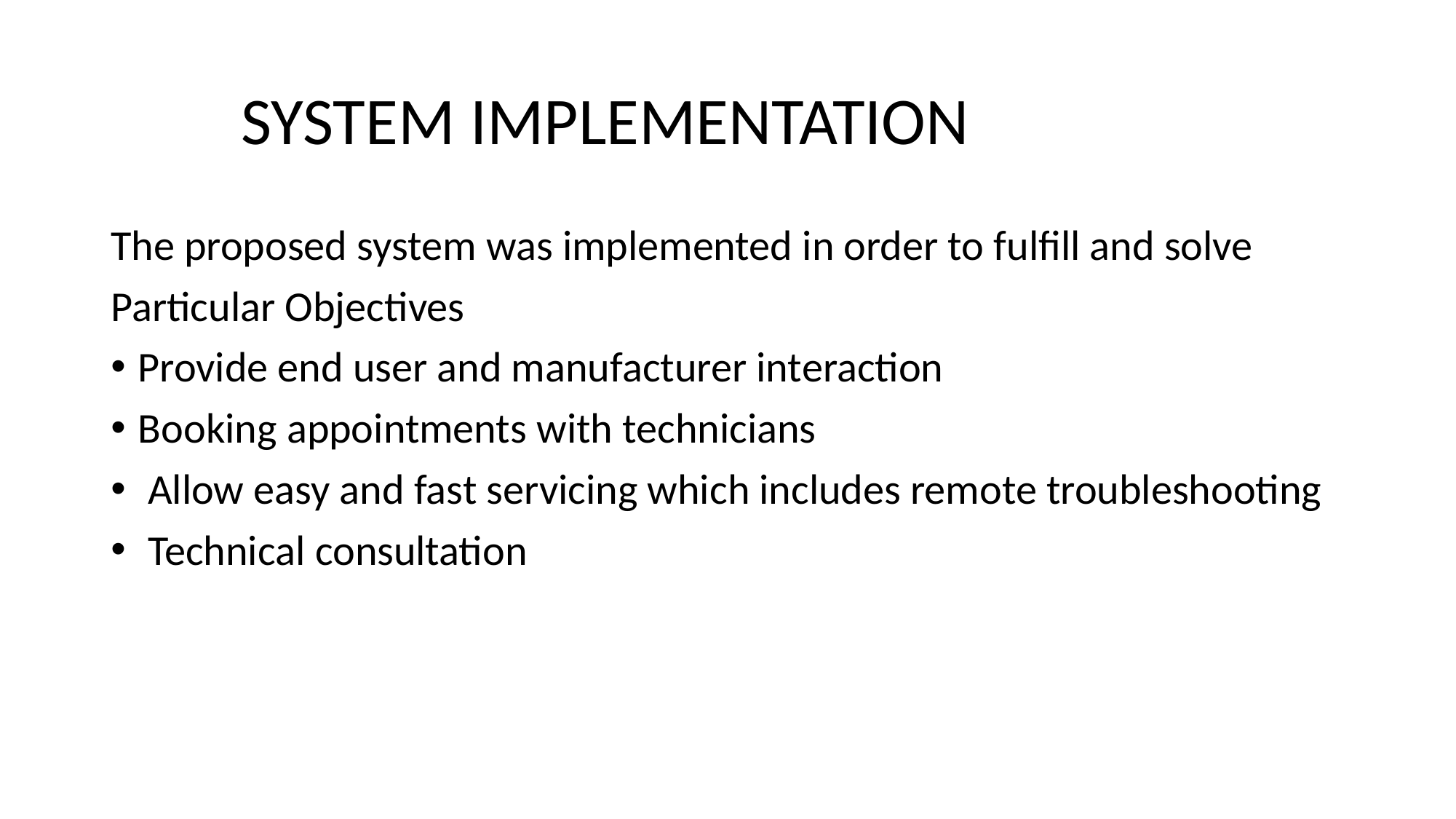

# SYSTEM IMPLEMENTATION
The proposed system was implemented in order to fulfill and solve
Particular Objectives
Provide end user and manufacturer interaction
Booking appointments with technicians
 Allow easy and fast servicing which includes remote troubleshooting
 Technical consultation